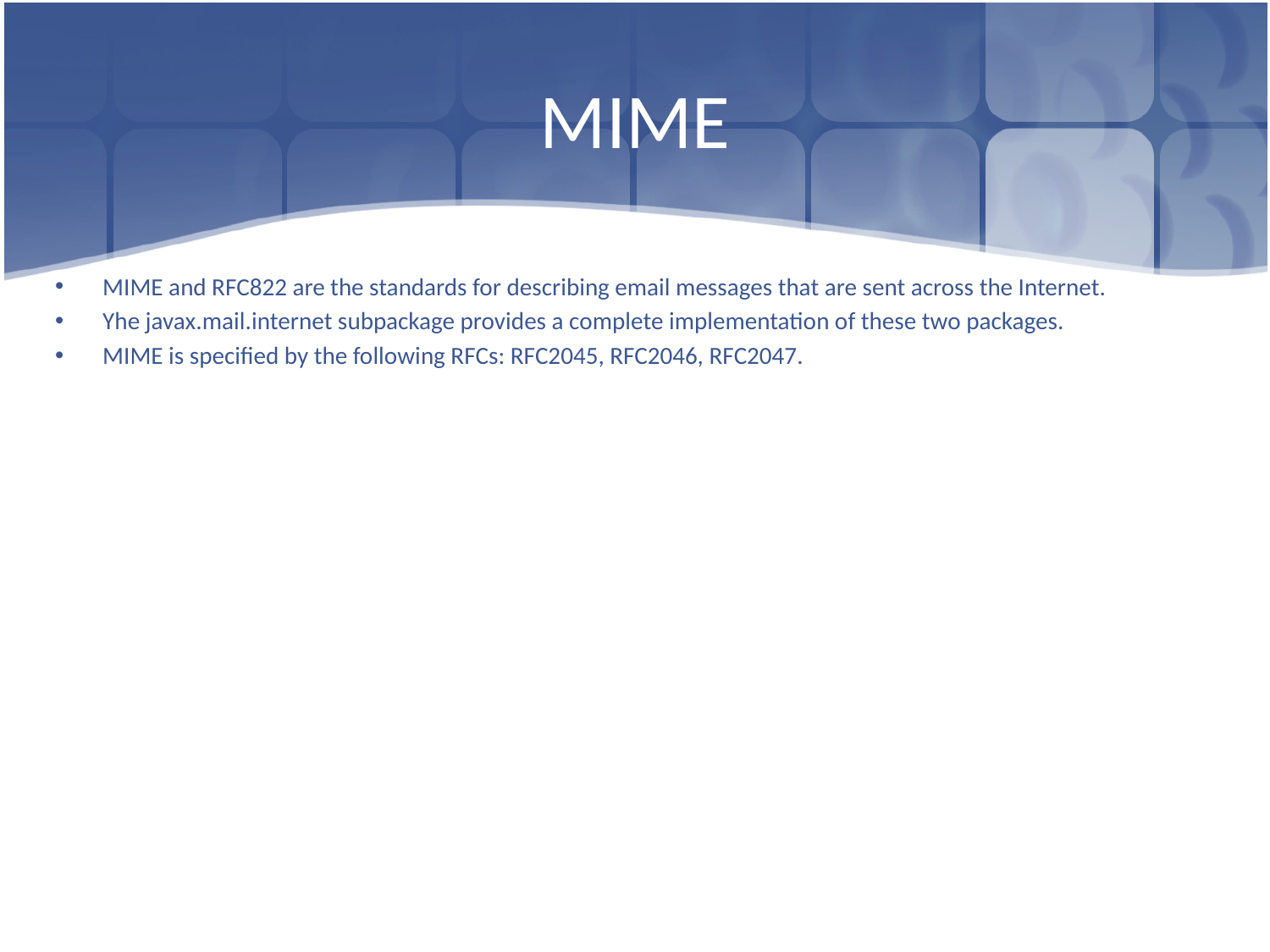

# MIME
MIME and RFC822 are the standards for describing email messages that are sent across the Internet.
Yhe javax.mail.internet subpackage provides a complete implementation of these two packages.
MIME is specified by the following RFCs: RFC2045, RFC2046, RFC2047.